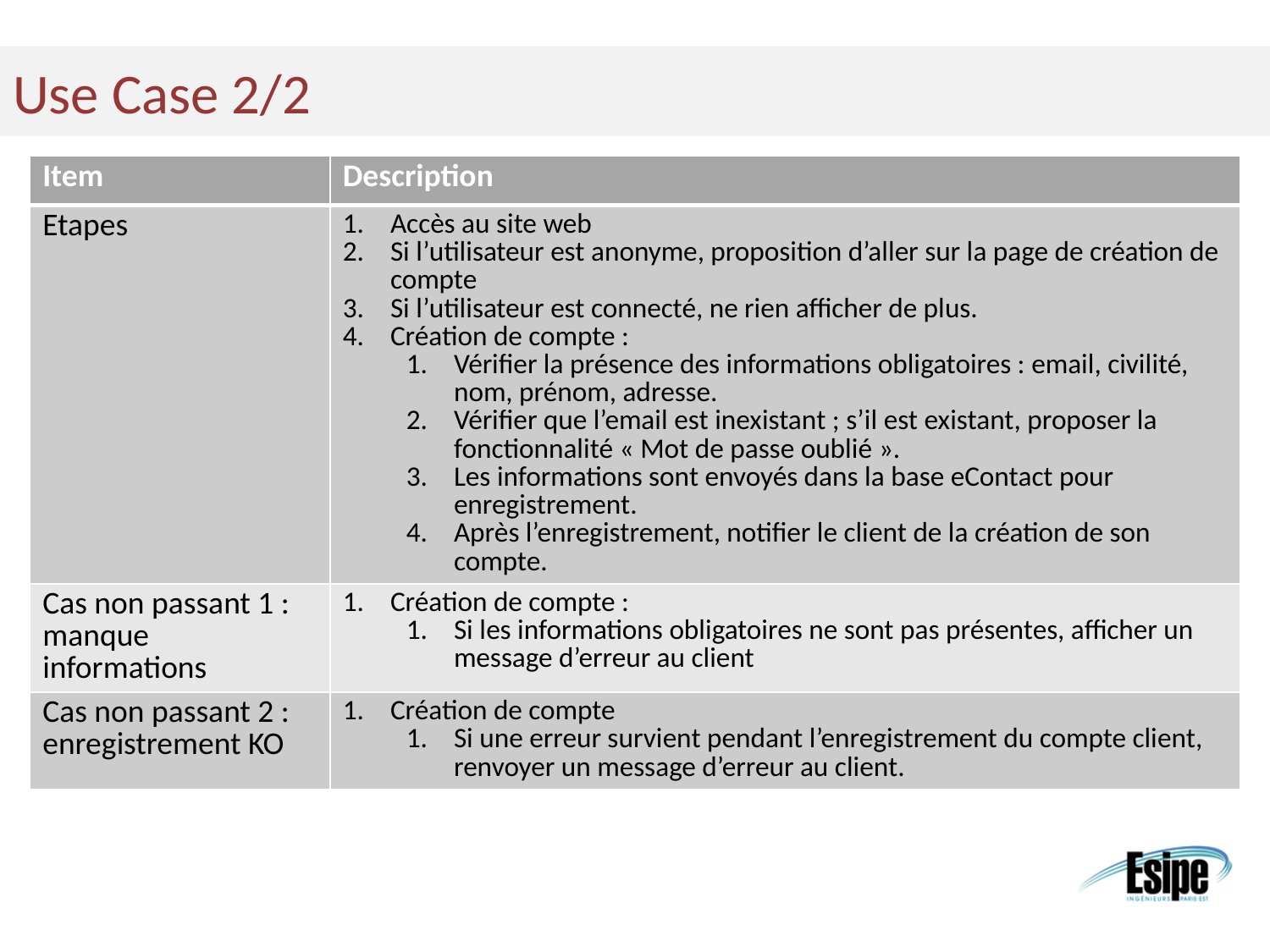

Use Case 2/2
| Item | Description |
| --- | --- |
| Etapes | Accès au site web Si l’utilisateur est anonyme, proposition d’aller sur la page de création de compte Si l’utilisateur est connecté, ne rien afficher de plus. Création de compte : Vérifier la présence des informations obligatoires : email, civilité, nom, prénom, adresse. Vérifier que l’email est inexistant ; s’il est existant, proposer la fonctionnalité « Mot de passe oublié ». Les informations sont envoyés dans la base eContact pour enregistrement. Après l’enregistrement, notifier le client de la création de son compte. |
| Cas non passant 1 : manque informations | Création de compte : Si les informations obligatoires ne sont pas présentes, afficher un message d’erreur au client |
| Cas non passant 2 : enregistrement KO | Création de compte Si une erreur survient pendant l’enregistrement du compte client, renvoyer un message d’erreur au client. |